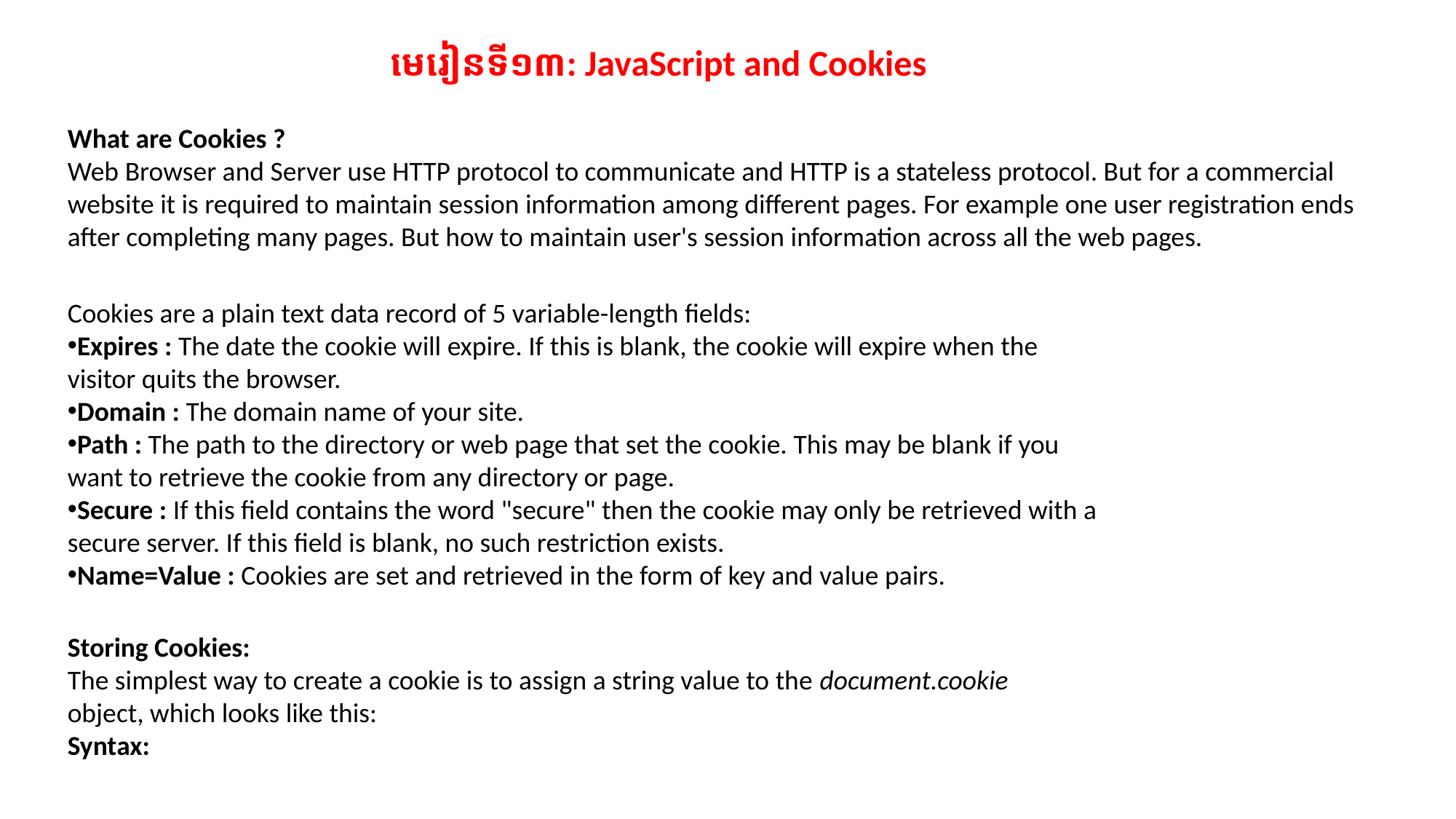

មេរៀនទី១៣:​​ JavaScript and Cookies
What are Cookies ?
Web Browser and Server use HTTP protocol to communicate and HTTP is a stateless protocol. But for a commercial website it is required to maintain session information among different pages. For example one user registration ends after completing many pages. But how to maintain user's session information across all the web pages.
Cookies are a plain text data record of 5 variable-length fields:
Expires : The date the cookie will expire. If this is blank, the cookie will expire when the visitor quits the browser.
Domain : The domain name of your site.
Path : The path to the directory or web page that set the cookie. This may be blank if you want to retrieve the cookie from any directory or page.
Secure : If this field contains the word "secure" then the cookie may only be retrieved with a secure server. If this field is blank, no such restriction exists.
Name=Value : Cookies are set and retrieved in the form of key and value pairs.
Storing Cookies:
The simplest way to create a cookie is to assign a string value to the document.cookie object, which looks like this:
Syntax: